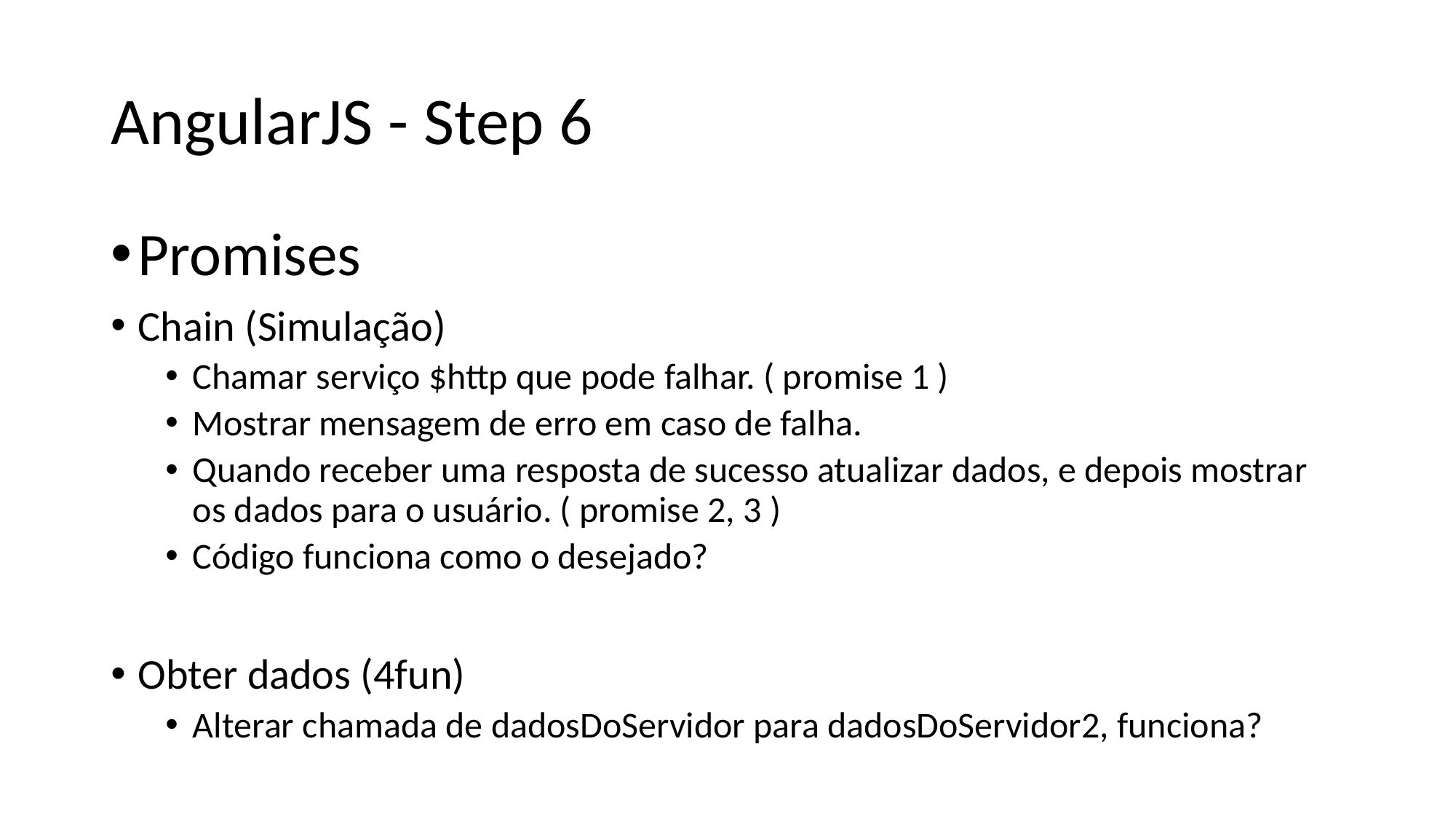

# AngularJS - Step 6
Promises
Chain (Simulação)
Chamar serviço $http que pode falhar. ( promise 1 )
Mostrar mensagem de erro em caso de falha.
Quando receber uma resposta de sucesso atualizar dados, e depois mostrar os dados para o usuário. ( promise 2, 3 )
Código funciona como o desejado?

Obter dados (4fun)
Alterar chamada de dadosDoServidor para dadosDoServidor2, funciona?